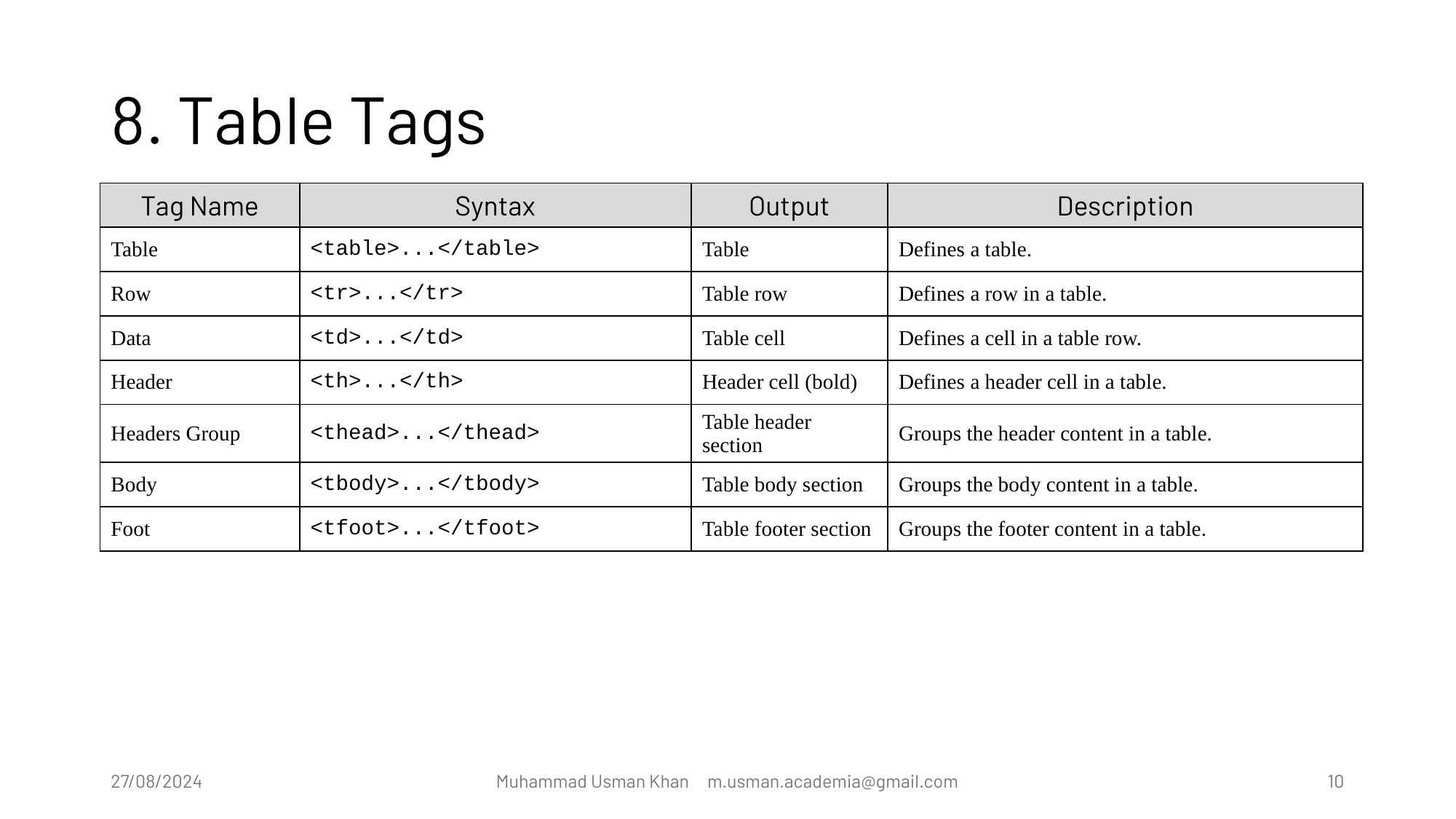

# 8. Table Tags
| Tag Name | Syntax | Output | Description |
| --- | --- | --- | --- |
| Table | <table>...</table> | Table | Defines a table. |
| Row | <tr>...</tr> | Table row | Defines a row in a table. |
| Data | <td>...</td> | Table cell | Defines a cell in a table row. |
| Header | <th>...</th> | Header cell (bold) | Defines a header cell in a table. |
| Headers Group | <thead>...</thead> | Table header section | Groups the header content in a table. |
| Body | <tbody>...</tbody> | Table body section | Groups the body content in a table. |
| Foot | <tfoot>...</tfoot> | Table footer section | Groups the footer content in a table. |
27/08/2024
Muhammad Usman Khan     m.usman.academia@gmail.com
10